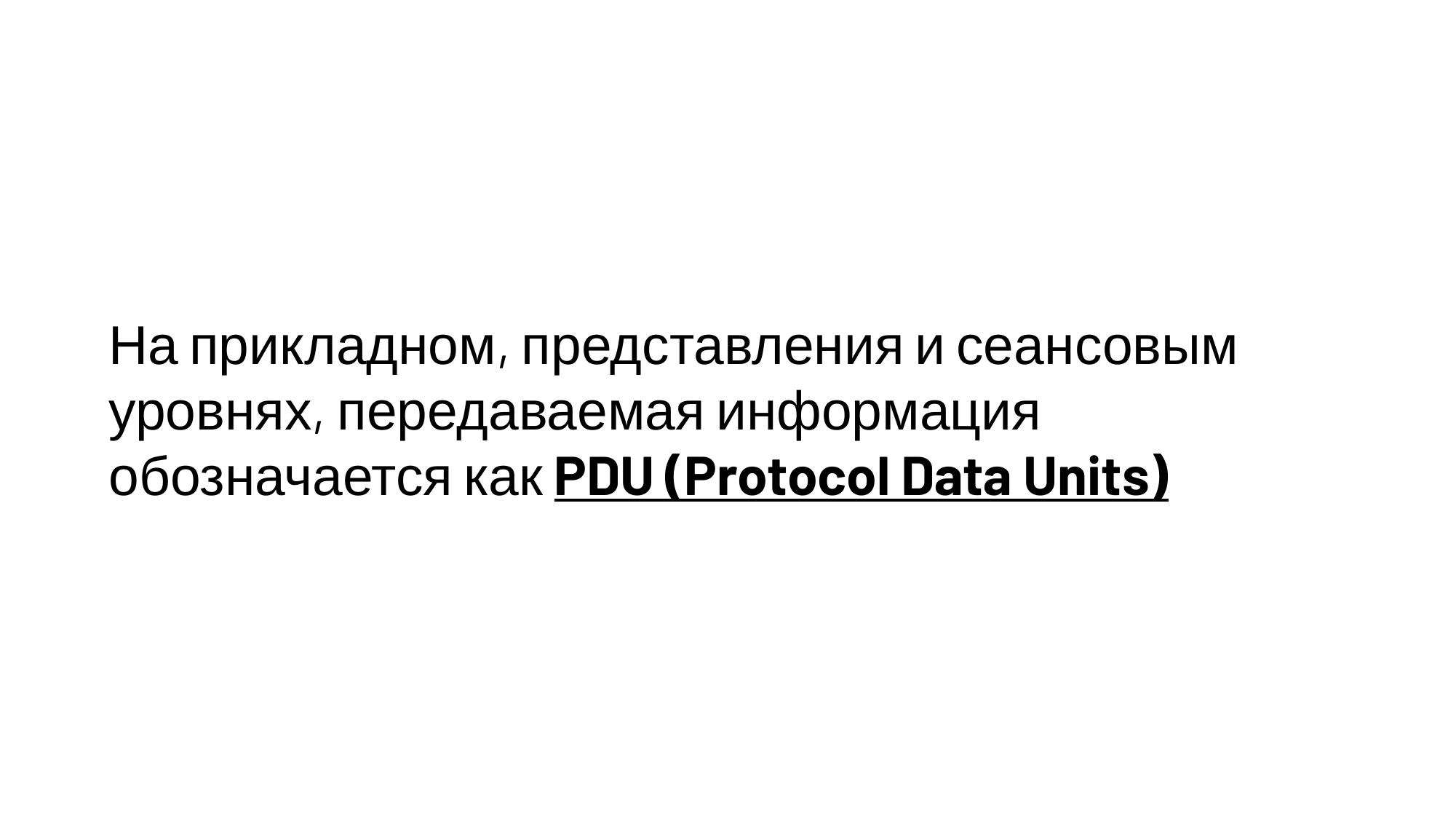

На прикладном, представления и сеансовым уровнях, передаваемая информация обозначается как PDU (Protocol Data Units)